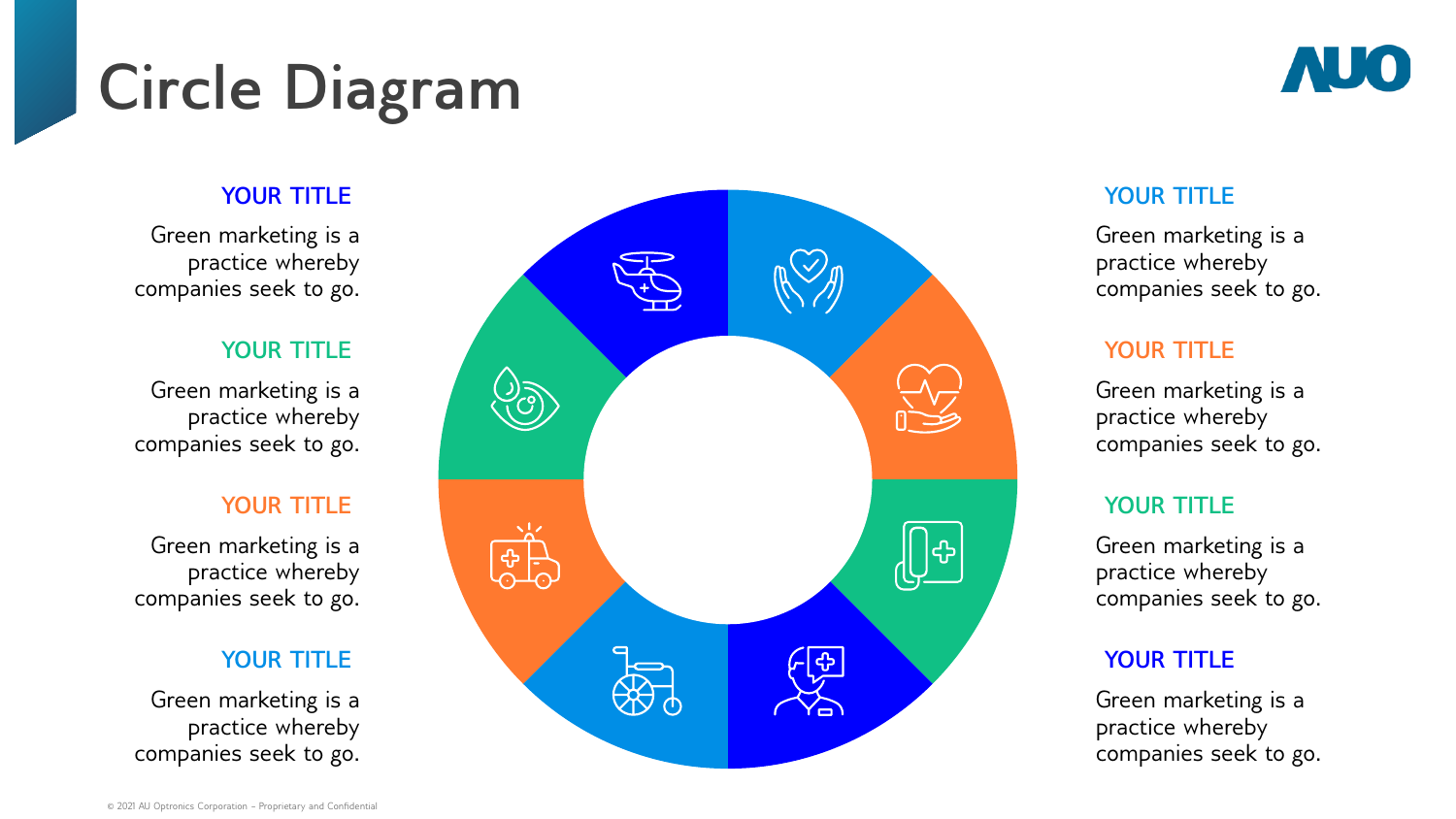

# Circle Diagram
YOUR TITLE
YOUR TITLE

### Chart

| Category | Region 1 |
|---|---|
| 1 | 11.0 |
| 2 | 11.0 |
| 3 | 11.0 |
| 4 | 11.0 |
| 5 | 11.0 |
| 6 | 11.0 |
| 7 | 11.0 |
| 8 | 11.0 |
Green marketing is a practice whereby companies seek to go.
Green marketing is a practice whereby companies seek to go.

YOUR TITLE
YOUR TITLE

Green marketing is a practice whereby companies seek to go.
Green marketing is a practice whereby companies seek to go.
YOUR TITLE
YOUR TITLE

Green marketing is a practice whereby companies seek to go.
Green marketing is a practice whereby companies seek to go.
YOUR TITLE
YOUR TITLE

Green marketing is a practice whereby companies seek to go.
Green marketing is a practice whereby companies seek to go.